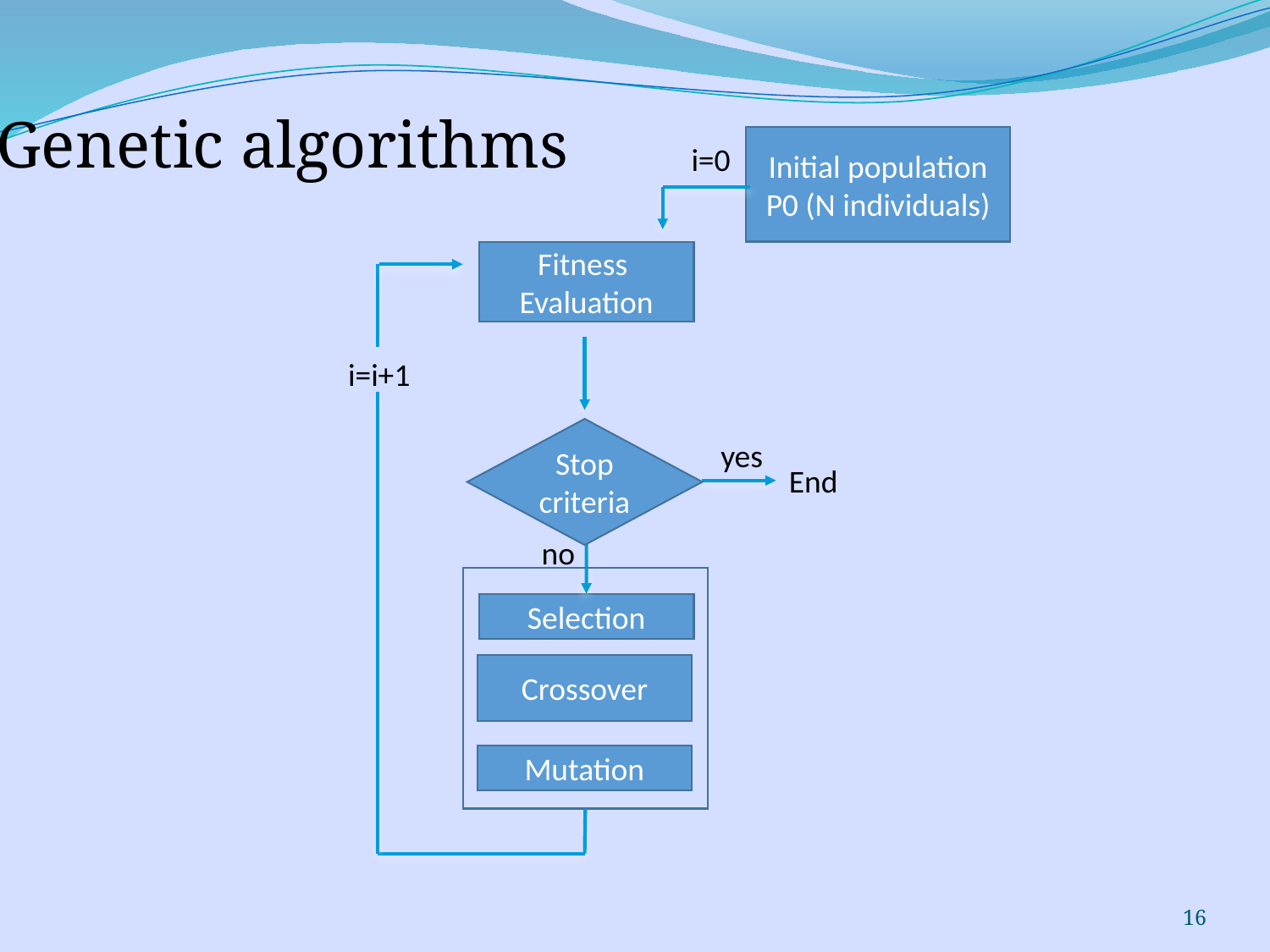

Genetic algorithms
Initial population
P0 (N individuals)
i=0
Fitness
Evaluation
i=i+1
Stop
criteria
yes
End
no

Selection
Crossover
Mutation
16